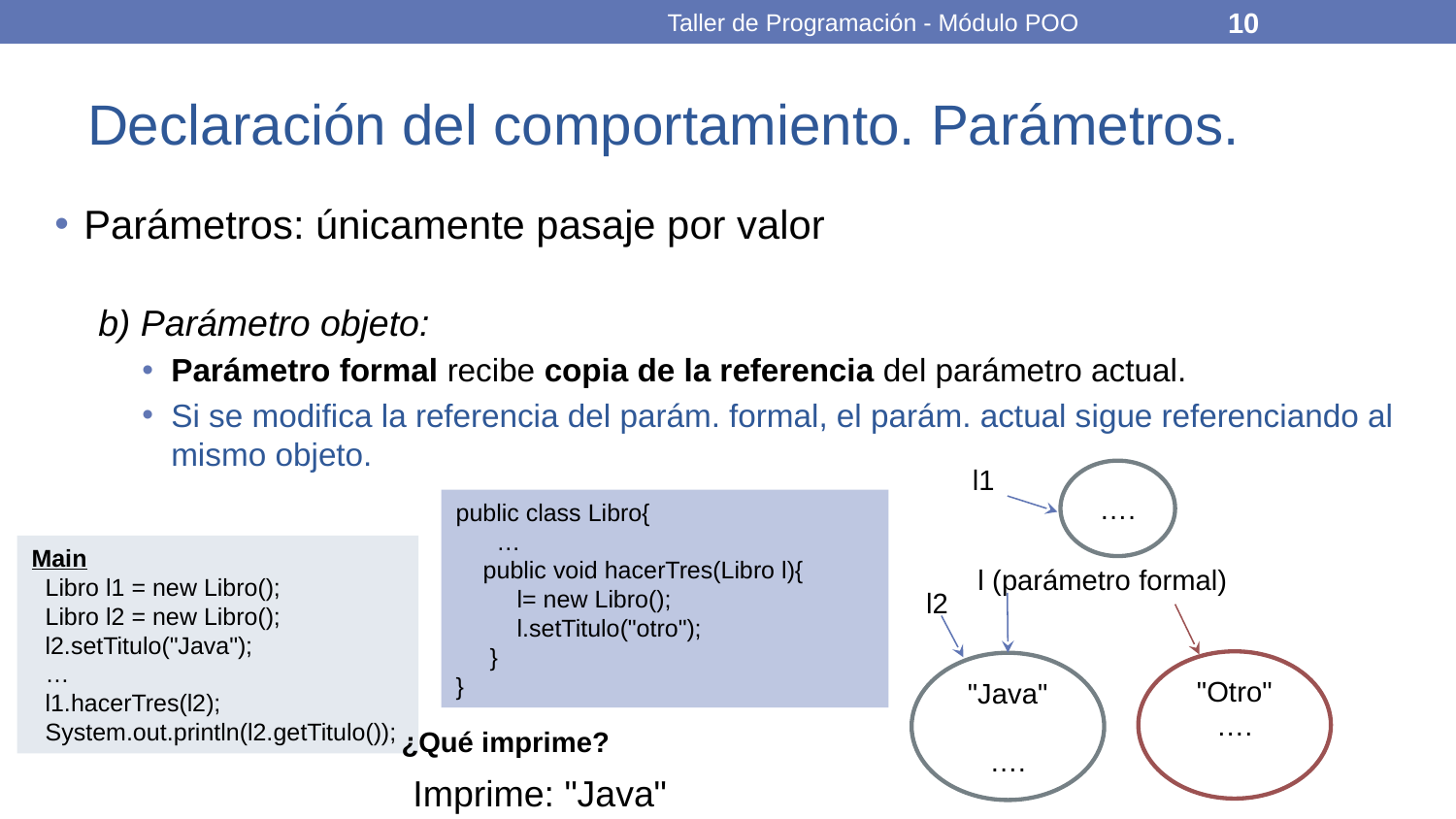

Taller de Programación - Módulo POO
10
# Declaración del comportamiento. Parámetros.
Parámetros: únicamente pasaje por valor

b) Parámetro objeto:
Parámetro formal recibe copia de la referencia del parámetro actual.
Si se modifica la referencia del parám. formal, el parám. actual sigue referenciando al mismo objeto.
l1
….
public class Libro{
      …
    public void hacerTres(Libro l){
         l= new Libro();
         l.setTitulo("otro");
     }
}
Main
  Libro l1 = new Libro();
  Libro l2 = new Libro();
  l2.setTitulo("Java");
  …
  l1.hacerTres(l2);
  System.out.println(l2.getTitulo());
l (parámetro formal)
l2
"Otro"
….

"Java"

….
¿Qué imprime?
Imprime: "Java"